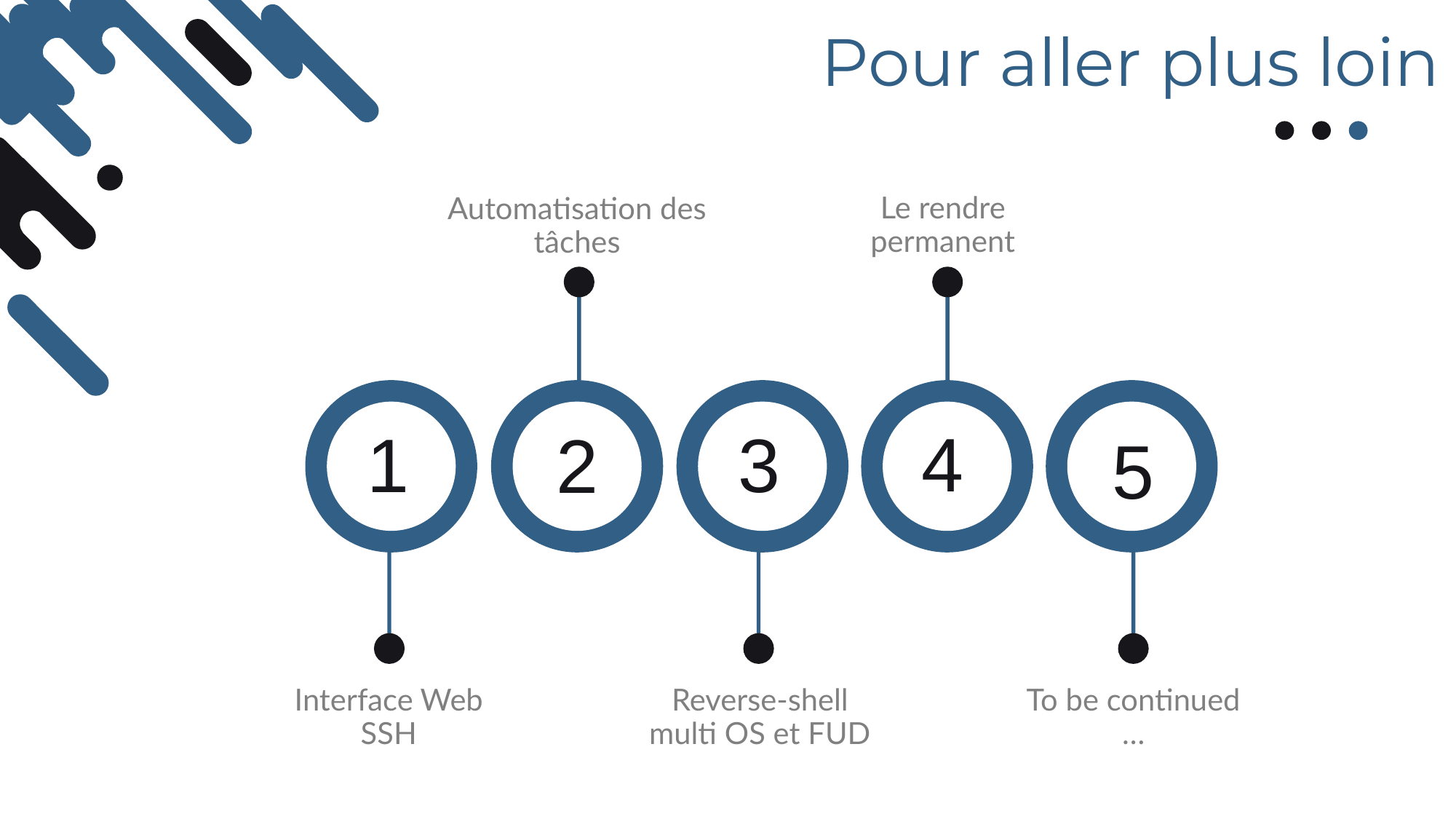

Pour aller plus loin

Le rendre permanent
Automatisation des tâches

4
3
1
2
5

Interface Web SSH
Reverse-shell multi OS et FUD
To be continued …